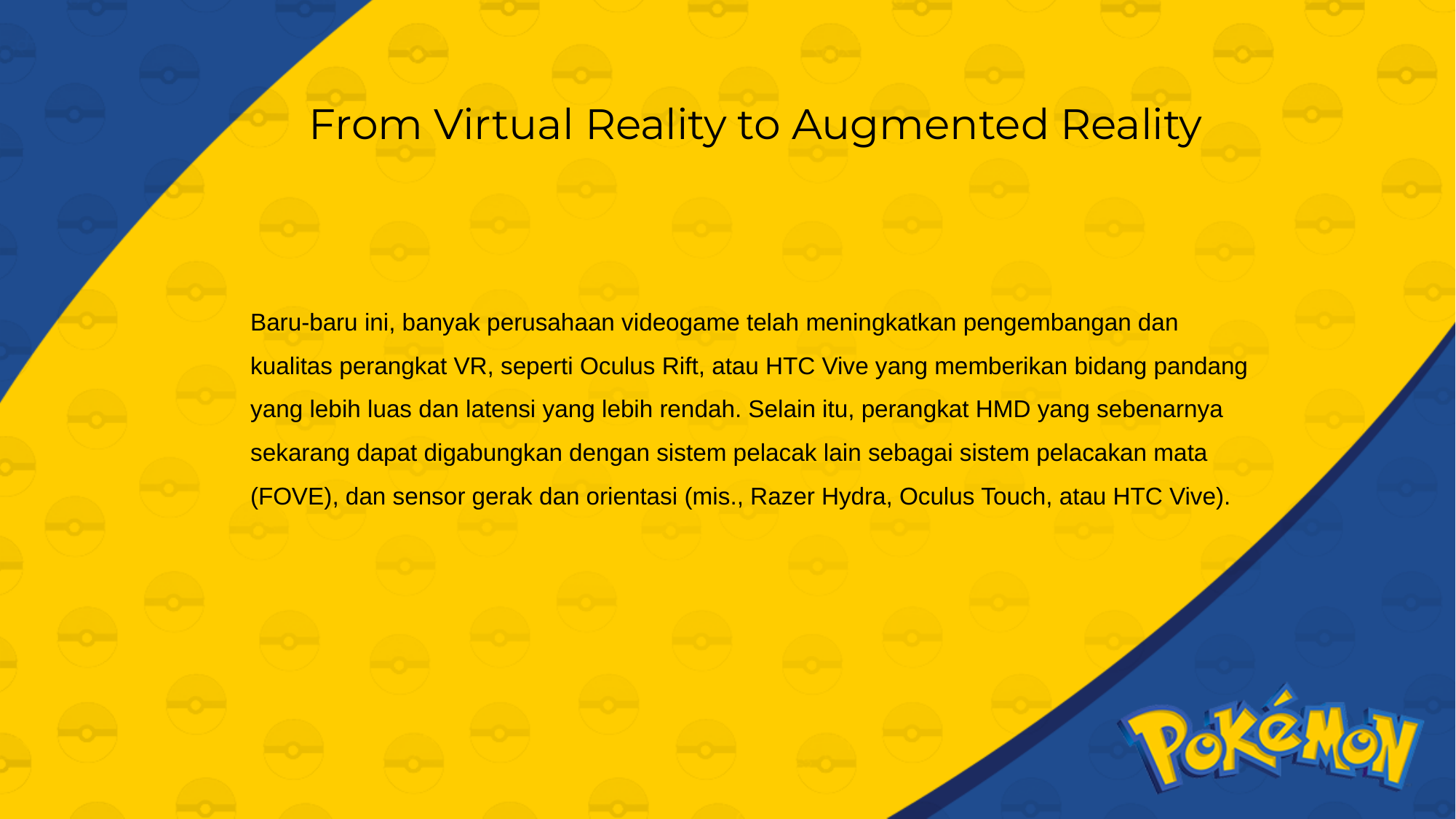

#
From Virtual Reality to Augmented Reality
Baru-baru ini, banyak perusahaan videogame telah meningkatkan pengembangan dan kualitas perangkat VR, seperti Oculus Rift, atau HTC Vive yang memberikan bidang pandang yang lebih luas dan latensi yang lebih rendah. Selain itu, perangkat HMD yang sebenarnya sekarang dapat digabungkan dengan sistem pelacak lain sebagai sistem pelacakan mata (FOVE), dan sensor gerak dan orientasi (mis., Razer Hydra, Oculus Touch, atau HTC Vive).